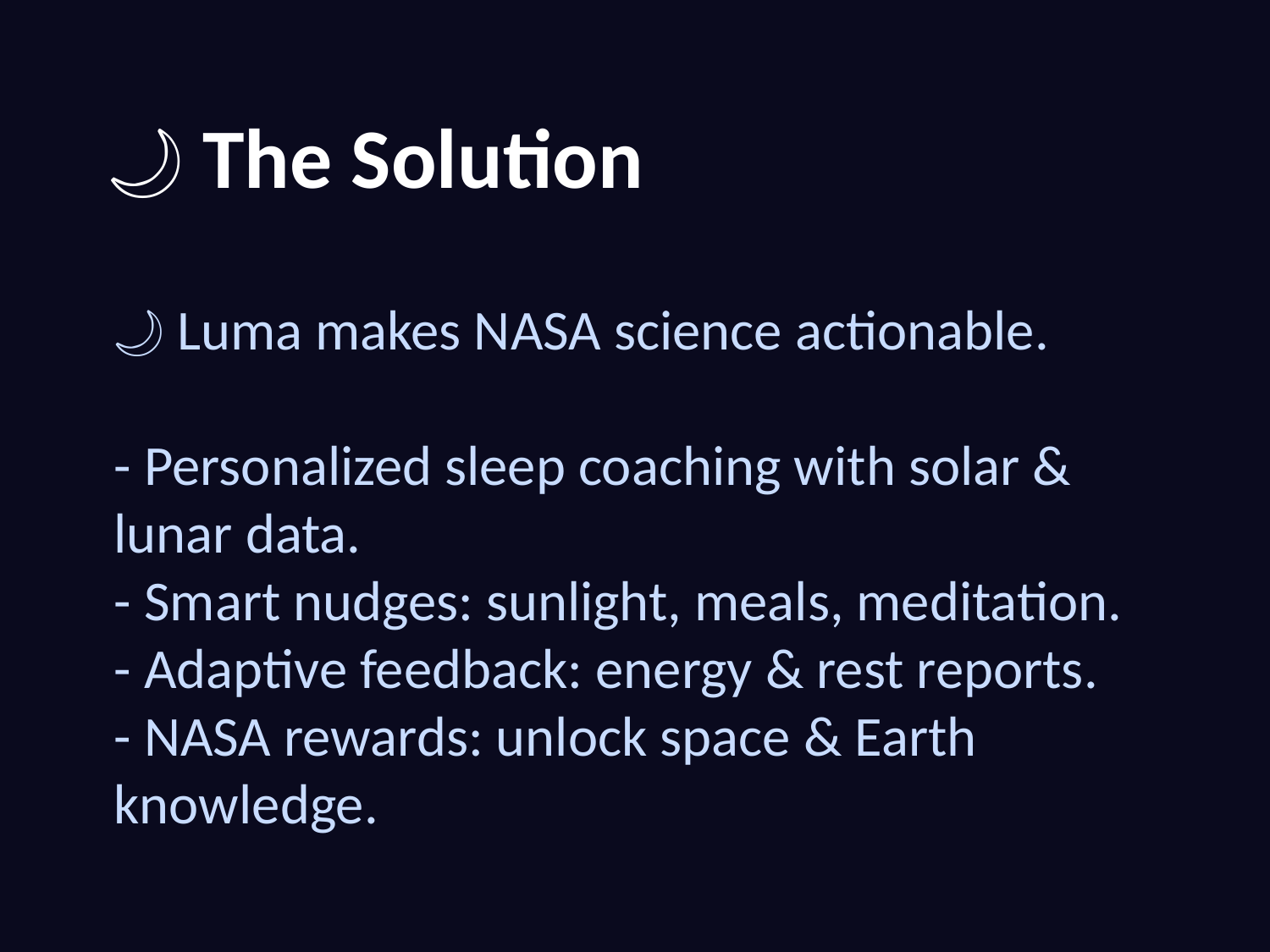

🌙 The Solution

🌙 Luma makes NASA science actionable.
- Personalized sleep coaching with solar & lunar data.
- Smart nudges: sunlight, meals, meditation.
- Adaptive feedback: energy & rest reports.
- NASA rewards: unlock space & Earth knowledge.